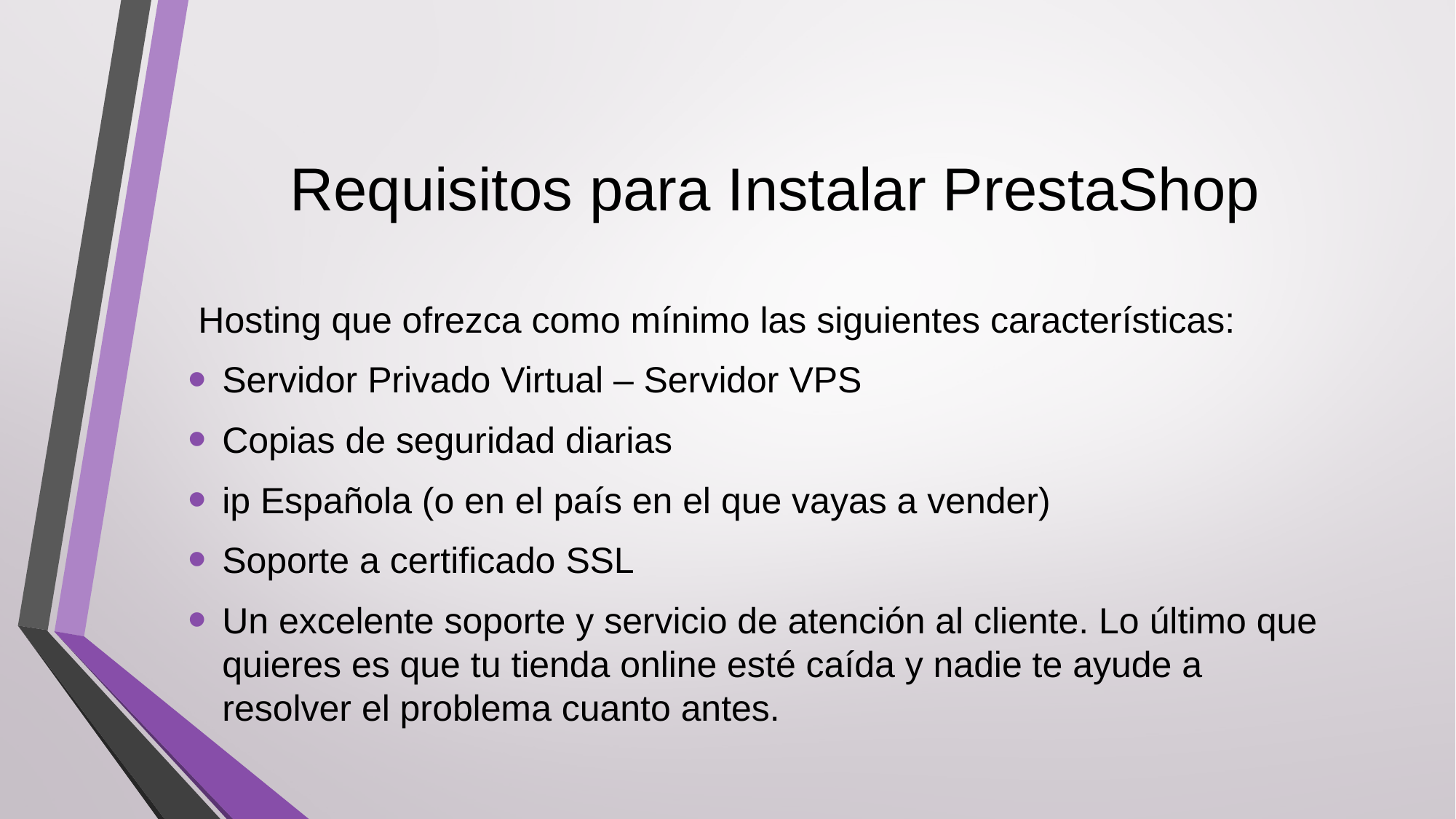

# Requisitos para Instalar PrestaShop
 Hosting que ofrezca como mínimo las siguientes características:
Servidor Privado Virtual – Servidor VPS
Copias de seguridad diarias
ip Española (o en el país en el que vayas a vender)
Soporte a certificado SSL
Un excelente soporte y servicio de atención al cliente. Lo último que quieres es que tu tienda online esté caída y nadie te ayude a resolver el problema cuanto antes.